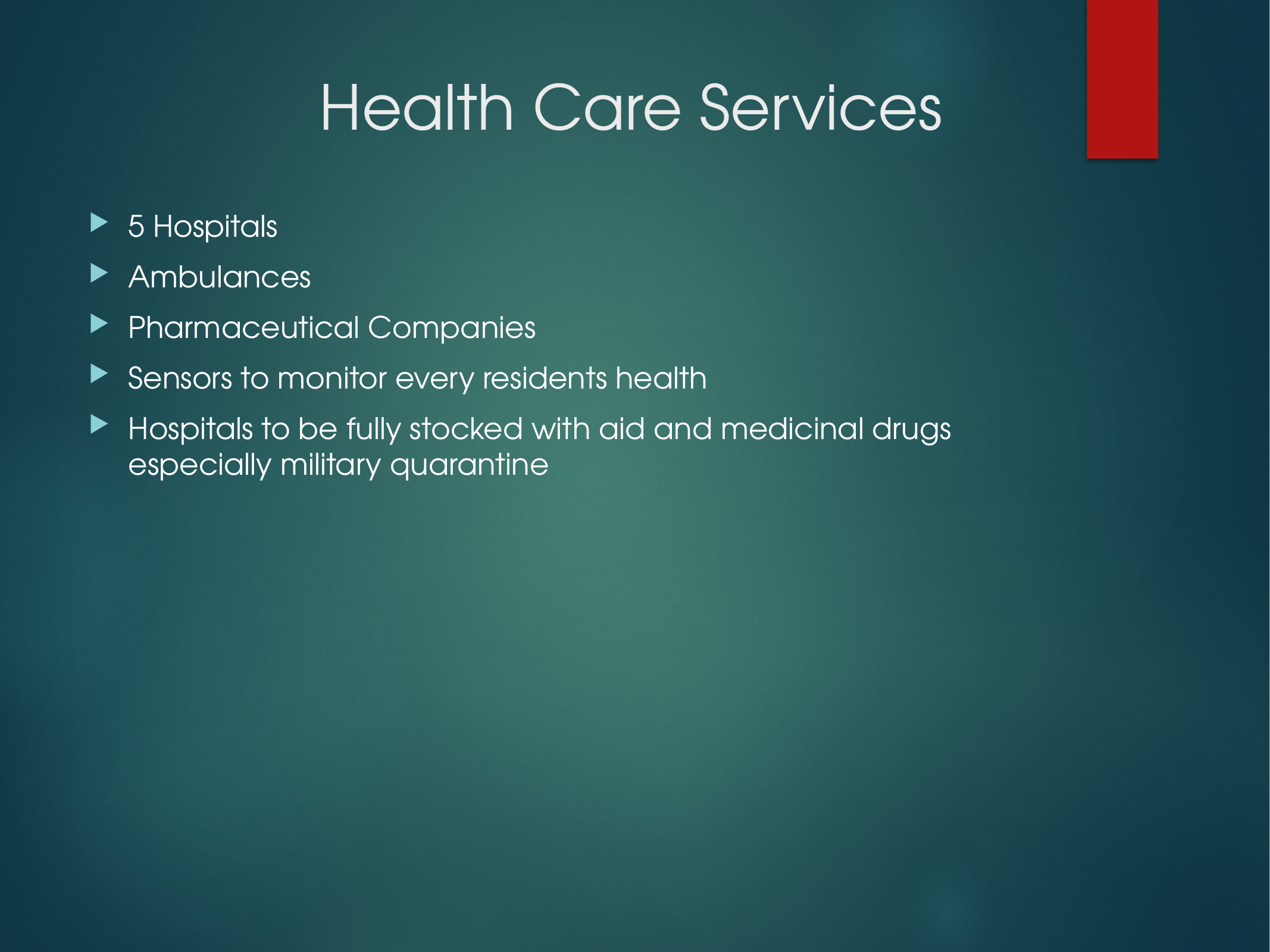

# Health Care Services
5 Hospitals
Ambulances
Pharmaceutical Companies
Sensors to monitor every residents health
Hospitals to be fully stocked with aid and medicinal drugs especially military quarantine